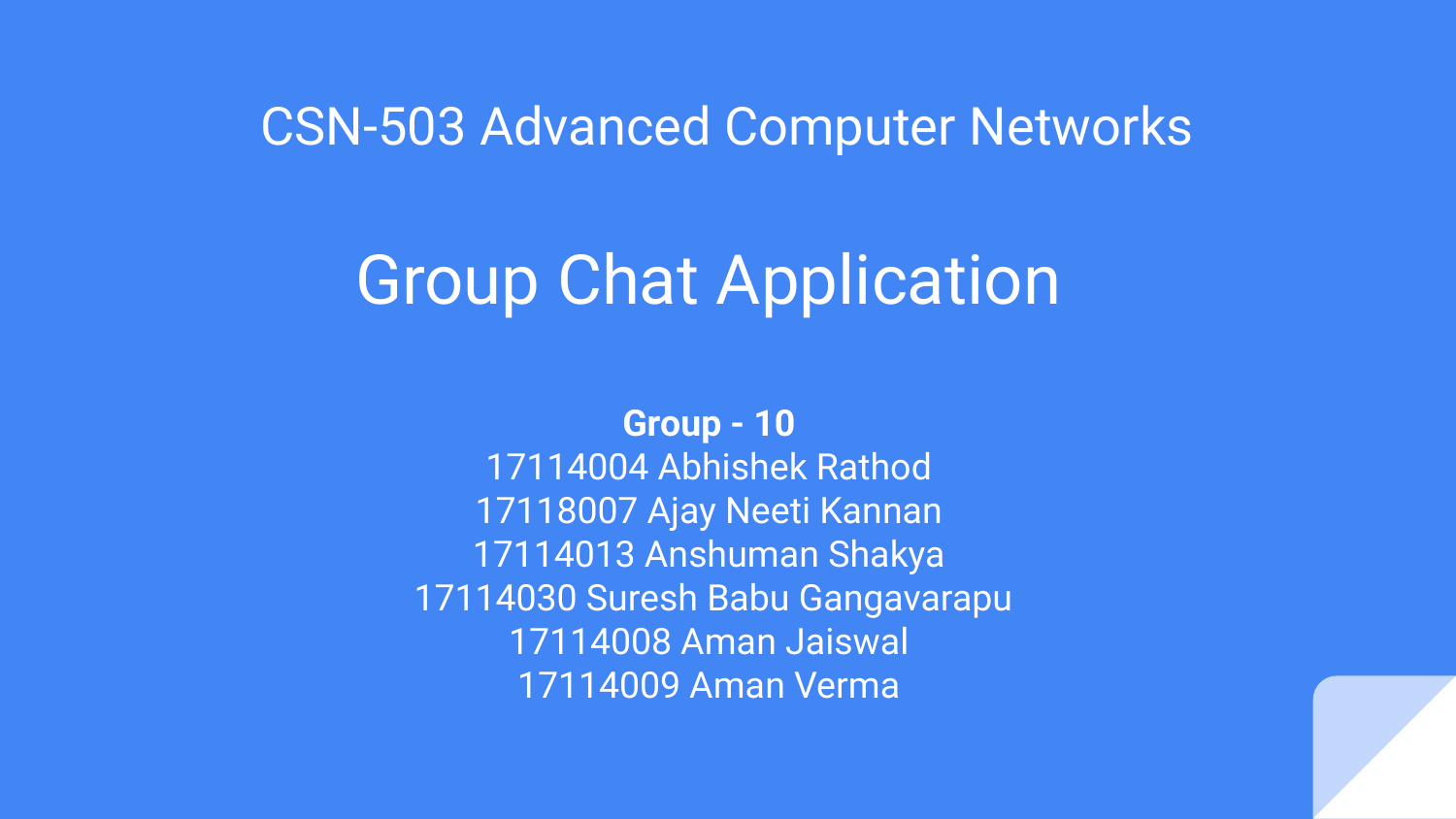

CSN-503 Advanced Computer Networks
Group Chat Application
Group - 10
17114004 Abhishek Rathod
17118007 Ajay Neeti Kannan
17114013 Anshuman Shakya
                      17114030 Suresh Babu Gangavarapu
17114008 Aman Jaiswal
17114009 Aman Verma